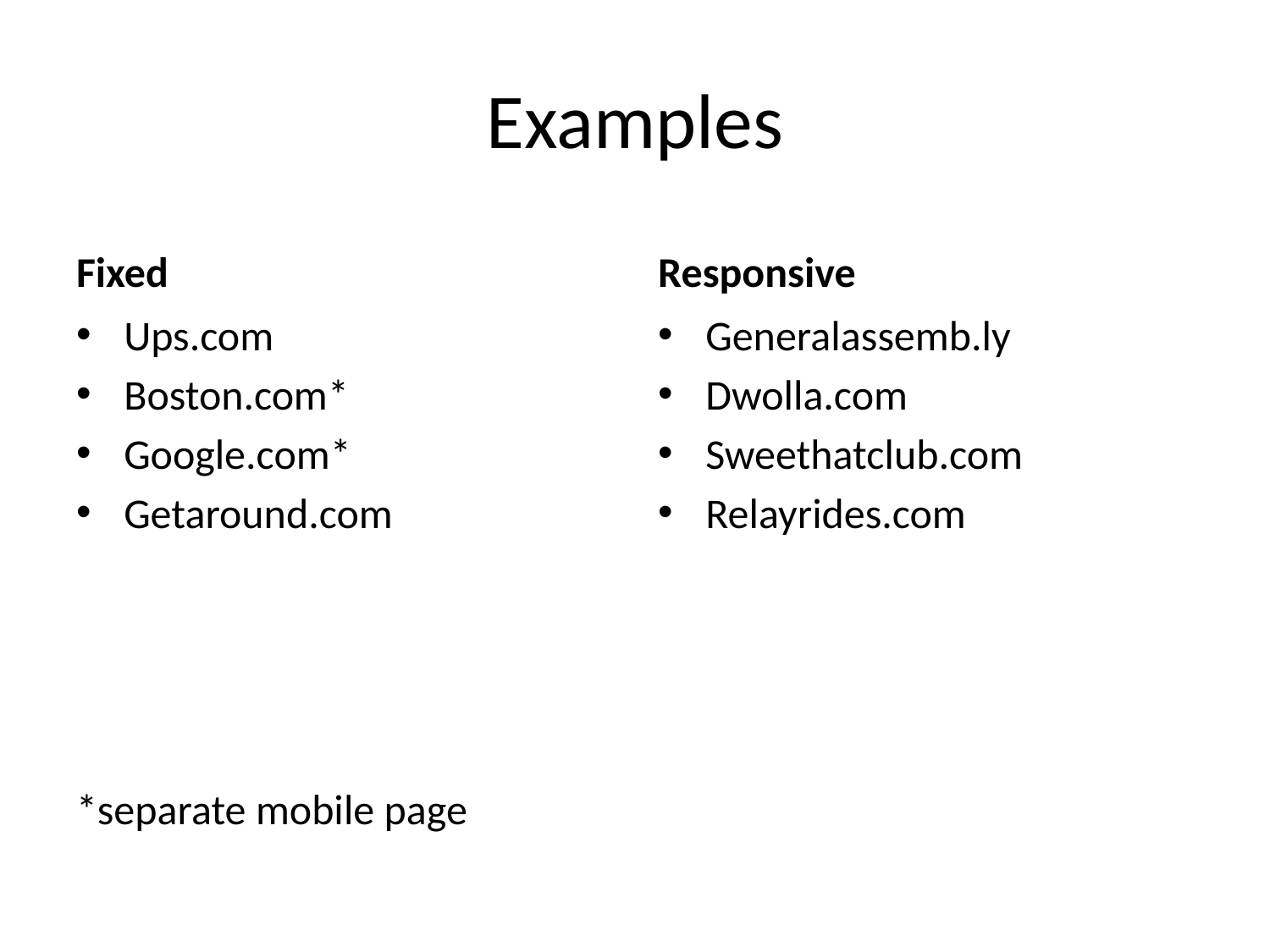

# Examples
Fixed
Responsive
Ups.com
Boston.com*
Google.com*
Getaround.com

*separate mobile page

Generalassemb.ly
Dwolla.com
Sweethatclub.com
Relayrides.com